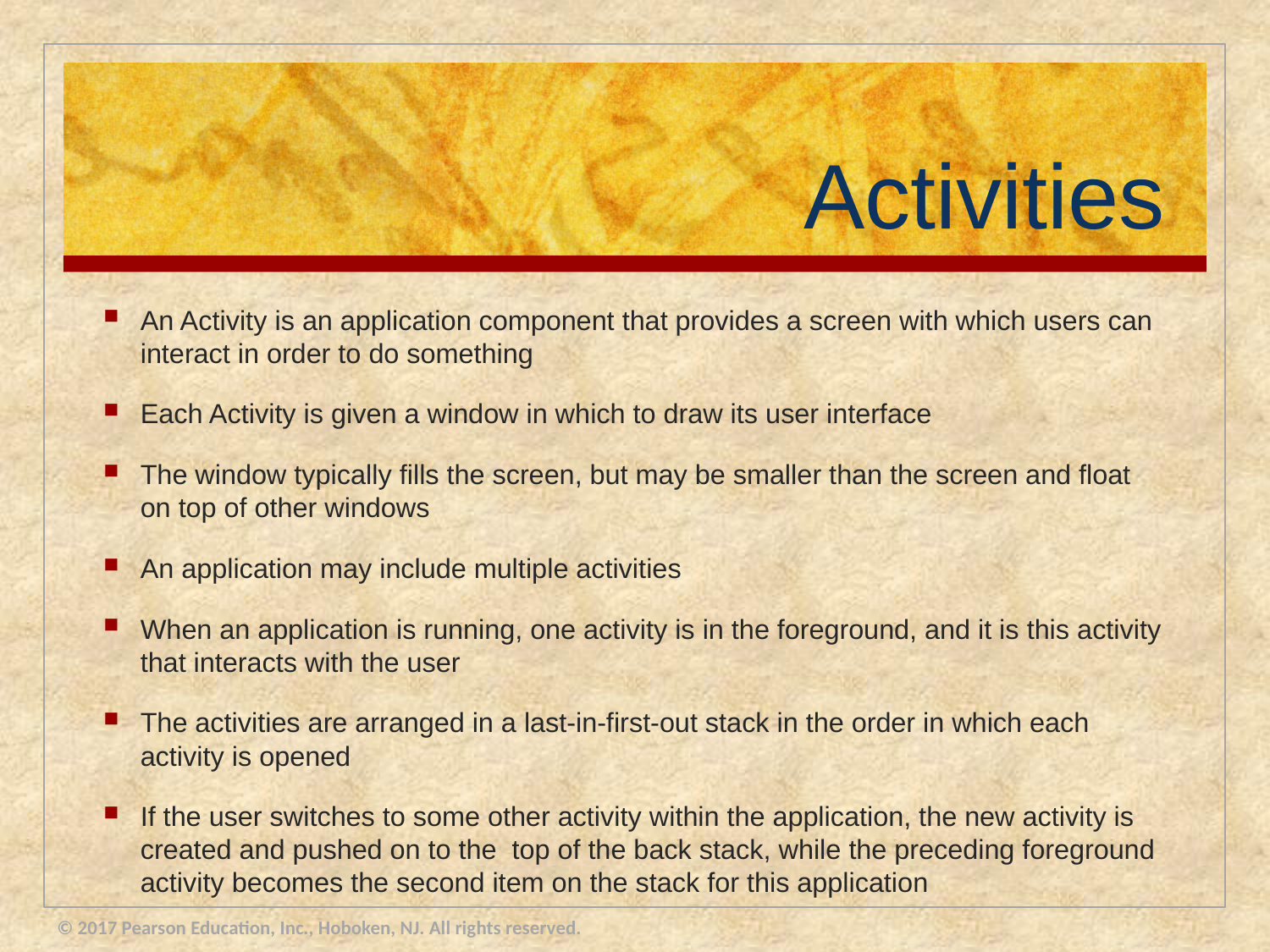

# Activities
An Activity is an application component that provides a screen with which users can interact in order to do something
Each Activity is given a window in which to draw its user interface
The window typically fills the screen, but may be smaller than the screen and float on top of other windows
An application may include multiple activities
When an application is running, one activity is in the foreground, and it is this activity that interacts with the user
The activities are arranged in a last-in-first-out stack in the order in which each activity is opened
If the user switches to some other activity within the application, the new activity is created and pushed on to the  top of the back stack, while the preceding foreground activity becomes the second item on the stack for this application
© 2017 Pearson Education, Inc., Hoboken, NJ. All rights reserved.